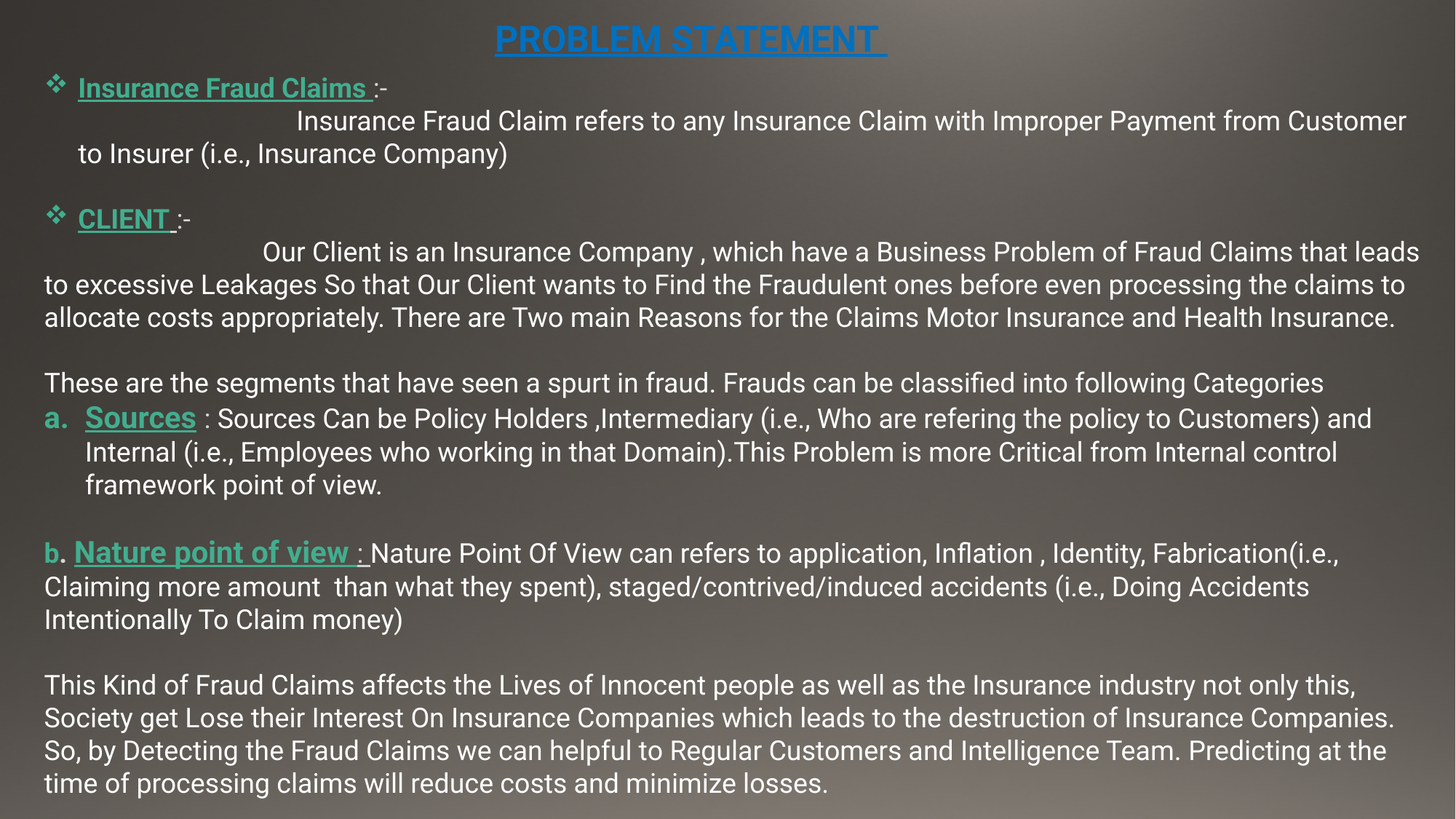

PROBLEM STATEMENT
Insurance Fraud Claims :-
		Insurance Fraud Claim refers to any Insurance Claim with Improper Payment from Customer to Insurer (i.e., Insurance Company)

CLIENT :-
		Our Client is an Insurance Company , which have a Business Problem of Fraud Claims that leads to excessive Leakages So that Our Client wants to Find the Fraudulent ones before even processing the claims to allocate costs appropriately. There are Two main Reasons for the Claims Motor Insurance and Health Insurance.

These are the segments that have seen a spurt in fraud. Frauds can be classified into following Categories
Sources : Sources Can be Policy Holders ,Intermediary (i.e., Who are refering the policy to Customers) and Internal (i.e., Employees who working in that Domain).This Problem is more Critical from Internal control framework point of view.

b. Nature point of view : Nature Point Of View can refers to application, Inflation , Identity, Fabrication(i.e., Claiming more amount  than what they spent), staged/contrived/induced accidents (i.e., Doing Accidents Intentionally To Claim money)

This Kind of Fraud Claims affects the Lives of Innocent people as well as the Insurance industry not only this, Society get Lose their Interest On Insurance Companies which leads to the destruction of Insurance Companies. So, by Detecting the Fraud Claims we can helpful to Regular Customers and Intelligence Team. Predicting at the time of processing claims will reduce costs and minimize losses.